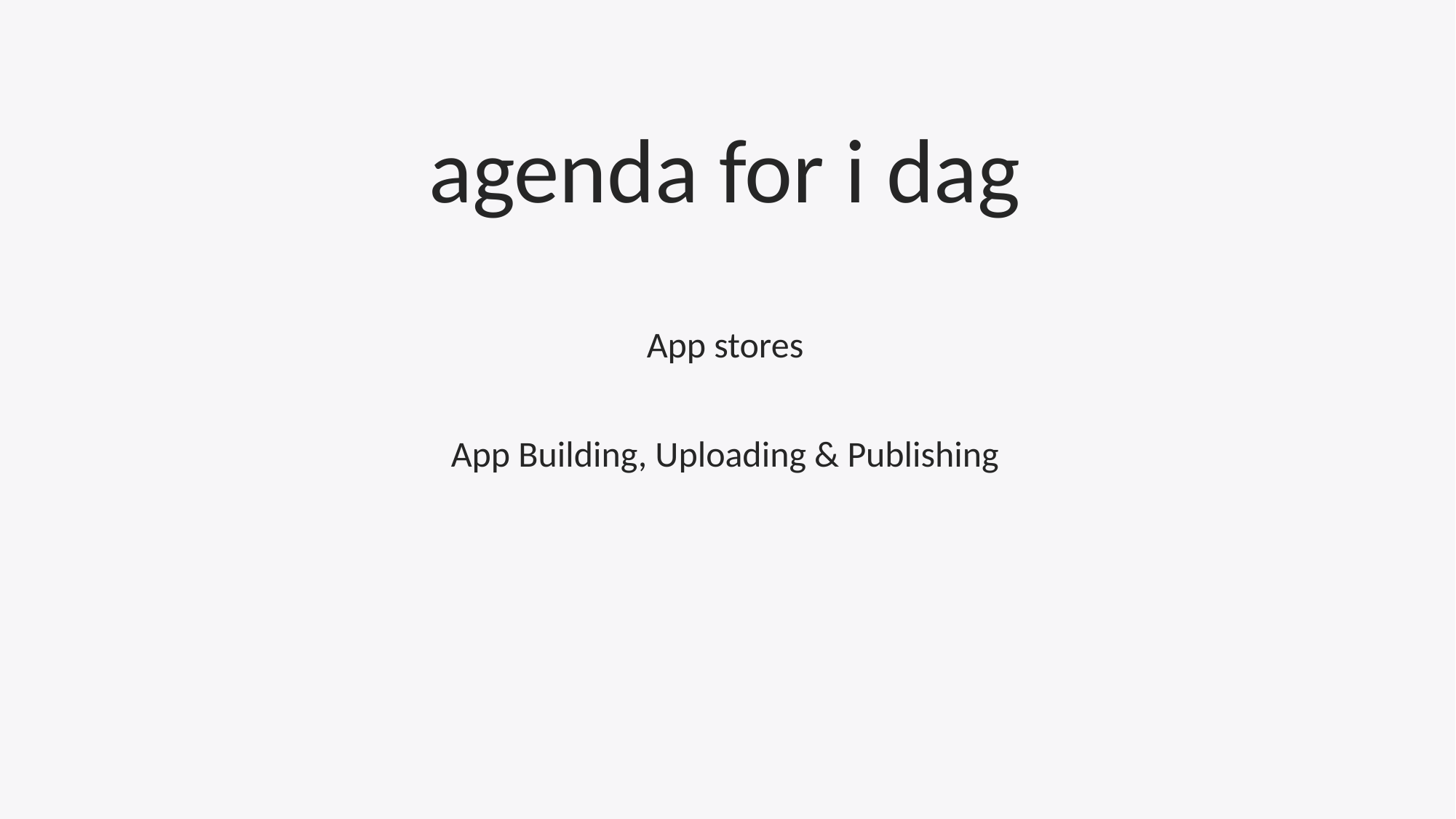

# agenda for i dag
App stores

App Building, Uploading & Publishing